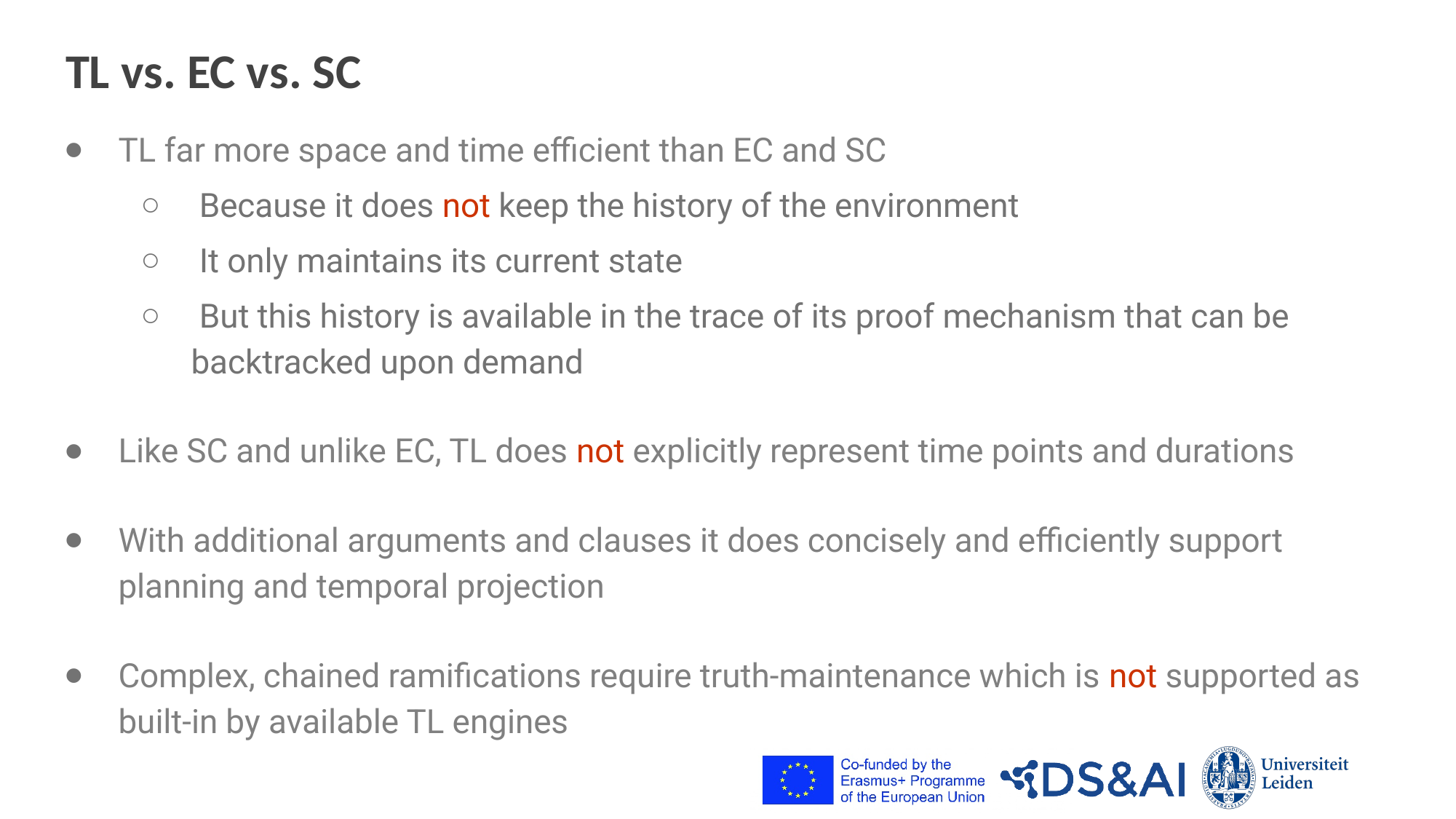

# TL vs. EC vs. SC
TL far more space and time efficient than EC and SC
 Because it does not keep the history of the environment
 It only maintains its current state
 But this history is available in the trace of its proof mechanism that can be backtracked upon demand

Like SC and unlike EC, TL does not explicitly represent time points and durations

With additional arguments and clauses it does concisely and efficiently support planning and temporal projection

Complex, chained ramifications require truth-maintenance which is not supported as built-in by available TL engines